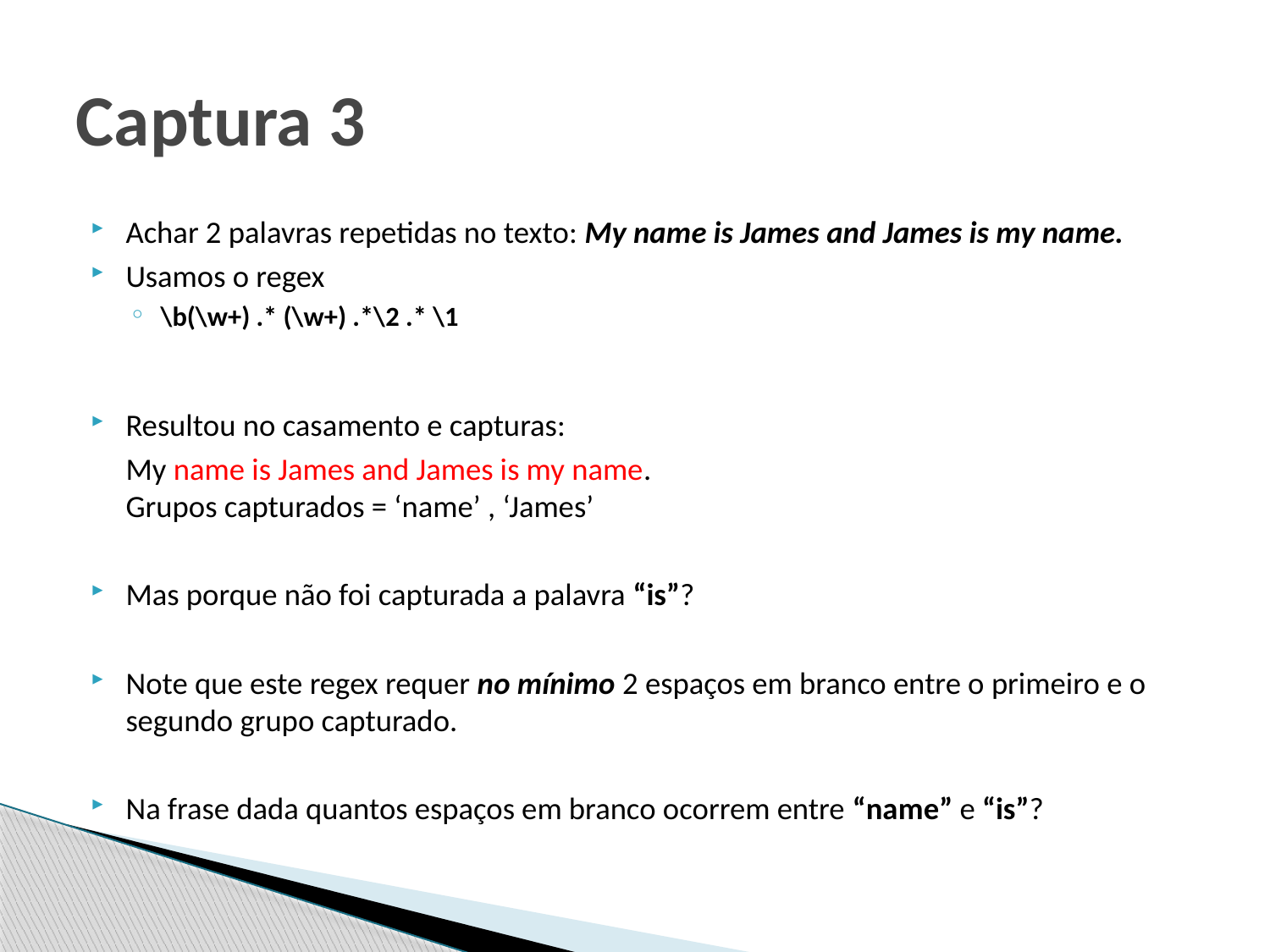

# Captura 3
Achar 2 palavras repetidas no texto: My name is James and James is my name.
Usamos o regex
\b(\w+) .* (\w+) .*\2 .* \1

Resultou no casamento e capturas:
			My name is James and James is my name.
		Grupos capturados = ‘name’ , ‘James’

Mas porque não foi capturada a palavra “is”?

Note que este regex requer no mínimo 2 espaços em branco entre o primeiro e o segundo grupo capturado.

Na frase dada quantos espaços em branco ocorrem entre “name” e “is”?